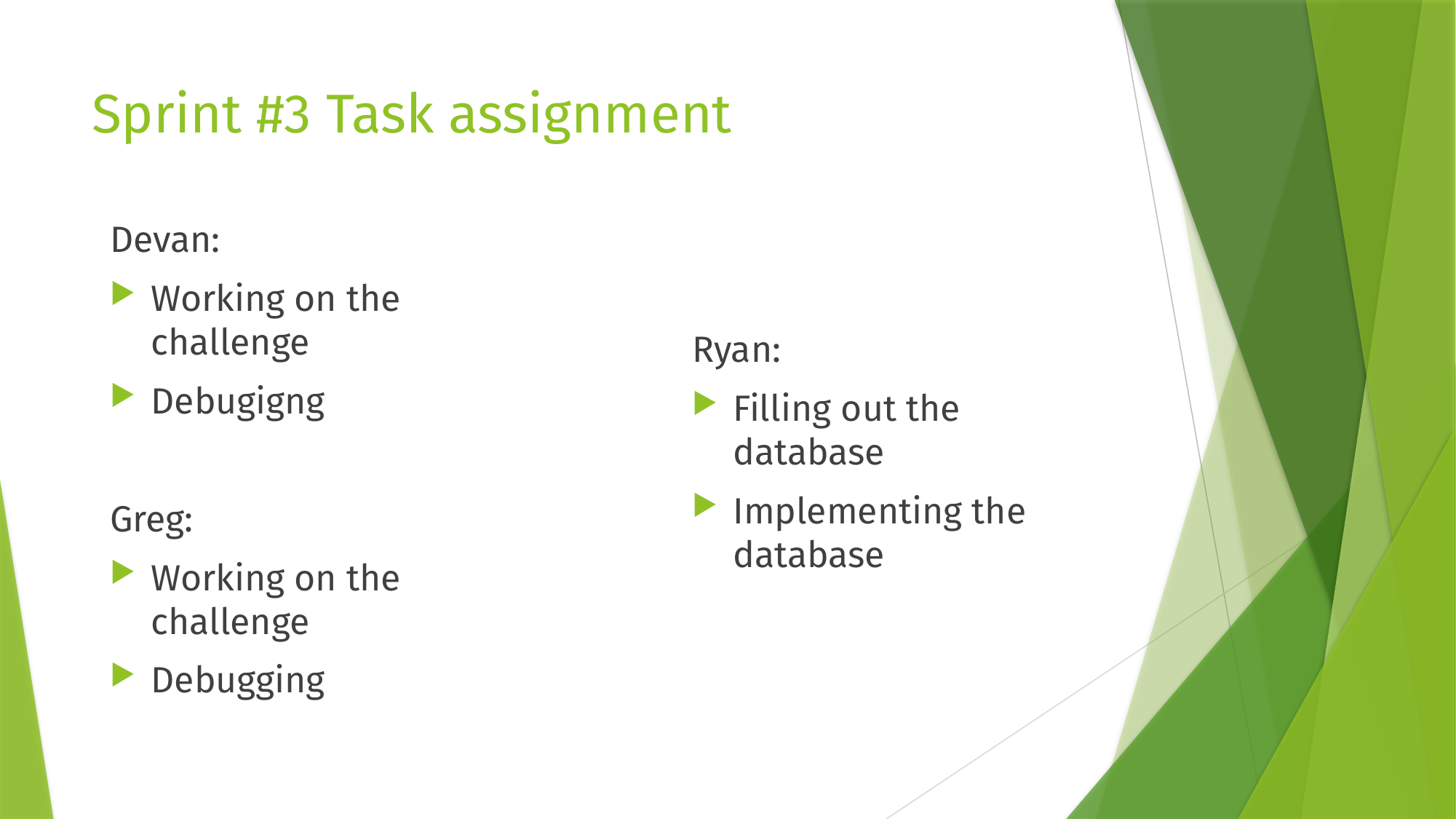

# Sprint #3 Task assignment
Devan:
Working on the challenge
Debugigng

Greg:
Working on the challenge
Debugging
Ryan:
Filling out the database
Implementing the database